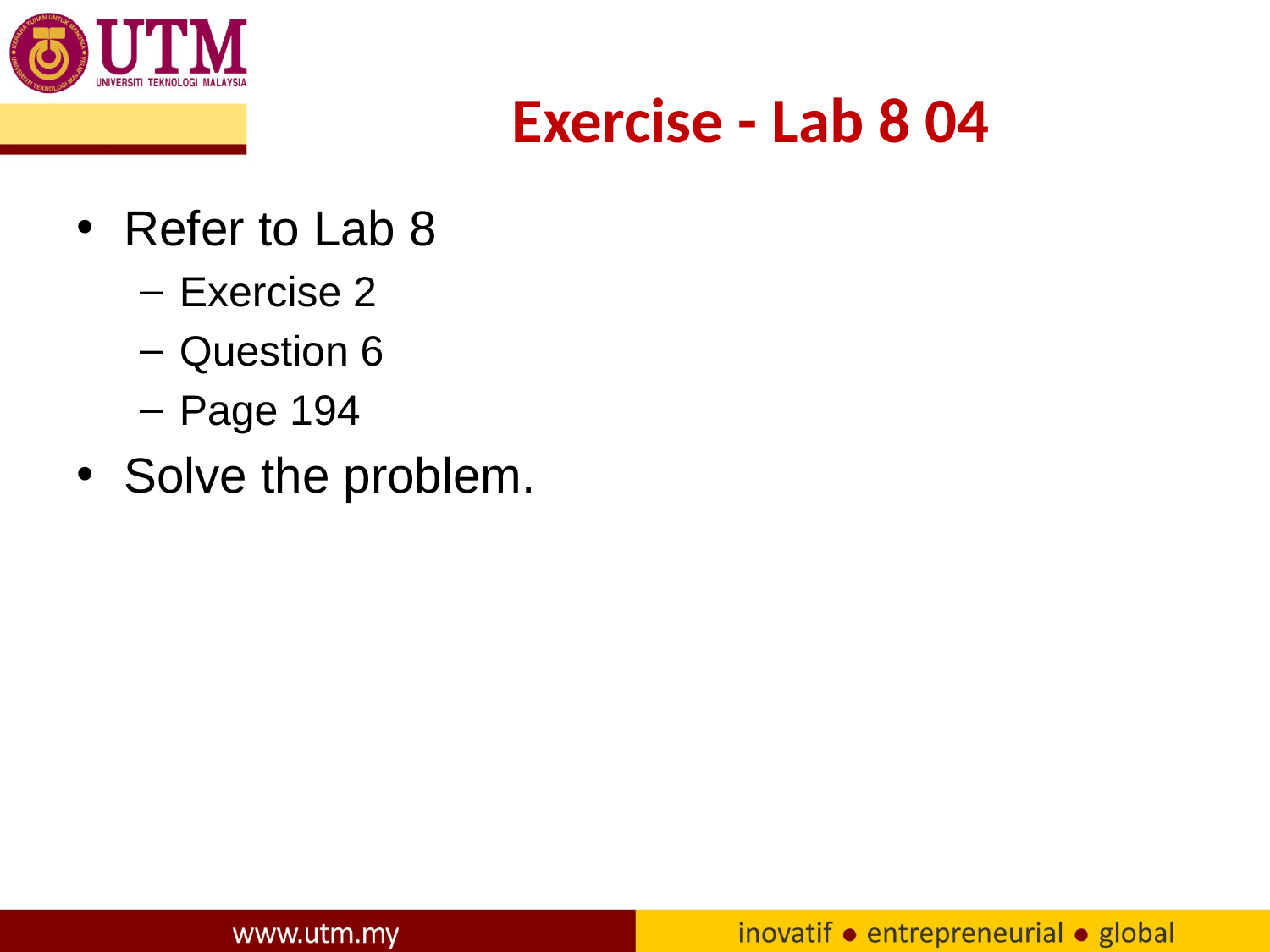

# Exercise - Lab 8 04
Refer to Lab 8
Exercise 2
Question 6
Page 194
Solve the problem.